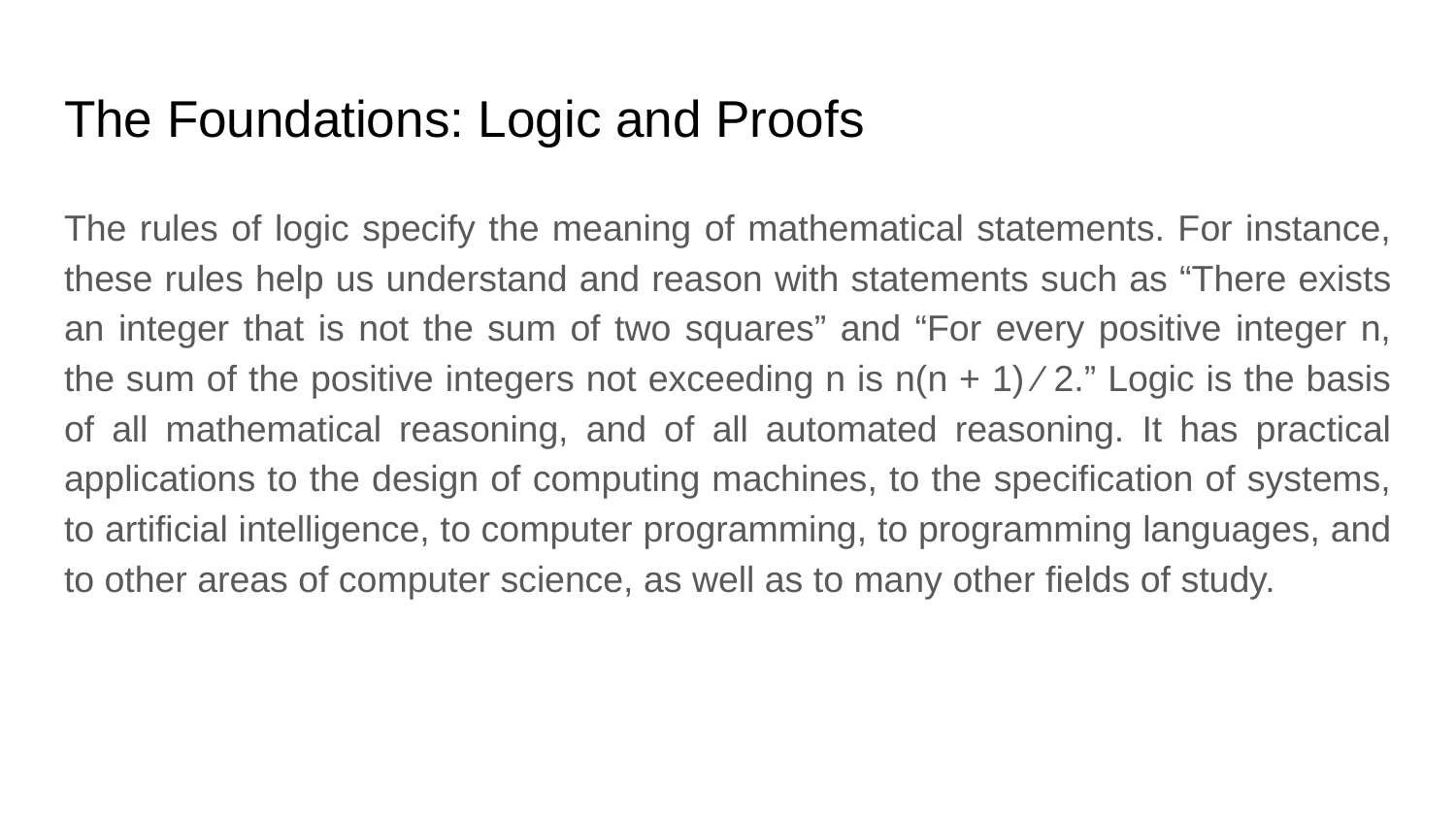

# The Foundations: Logic and Proofs

The rules of logic specify the meaning of mathematical statements. For instance, these rules help us understand and reason with statements such as “There exists an integer that is not the sum of two squares” and “For every positive integer n, the sum of the positive integers not exceeding n is n(n + 1) ∕ 2.” Logic is the basis of all mathematical reasoning, and of all automated reasoning. It has practical applications to the design of computing machines, to the specification of systems, to artificial intelligence, to computer programming, to programming languages, and to other areas of computer science, as well as to many other fields of study.